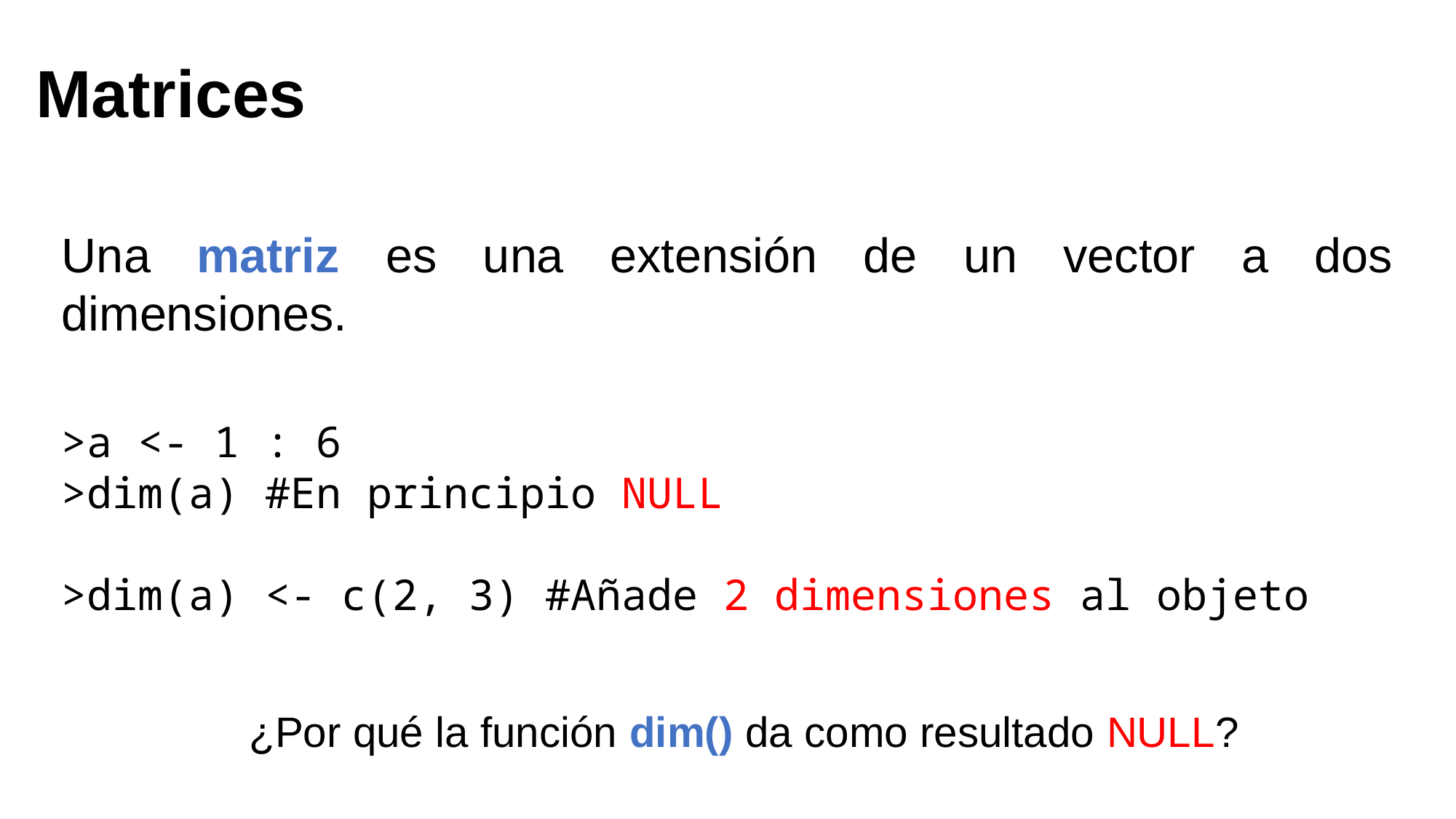

Matrices
Una matriz es una extensión de un vector a dos dimensiones.
>a <- 1 : 6
>dim(a) #En principio NULL

>dim(a) <- c(2, 3) #Añade 2 dimensiones al objeto
¿Por qué la función dim() da como resultado NULL?